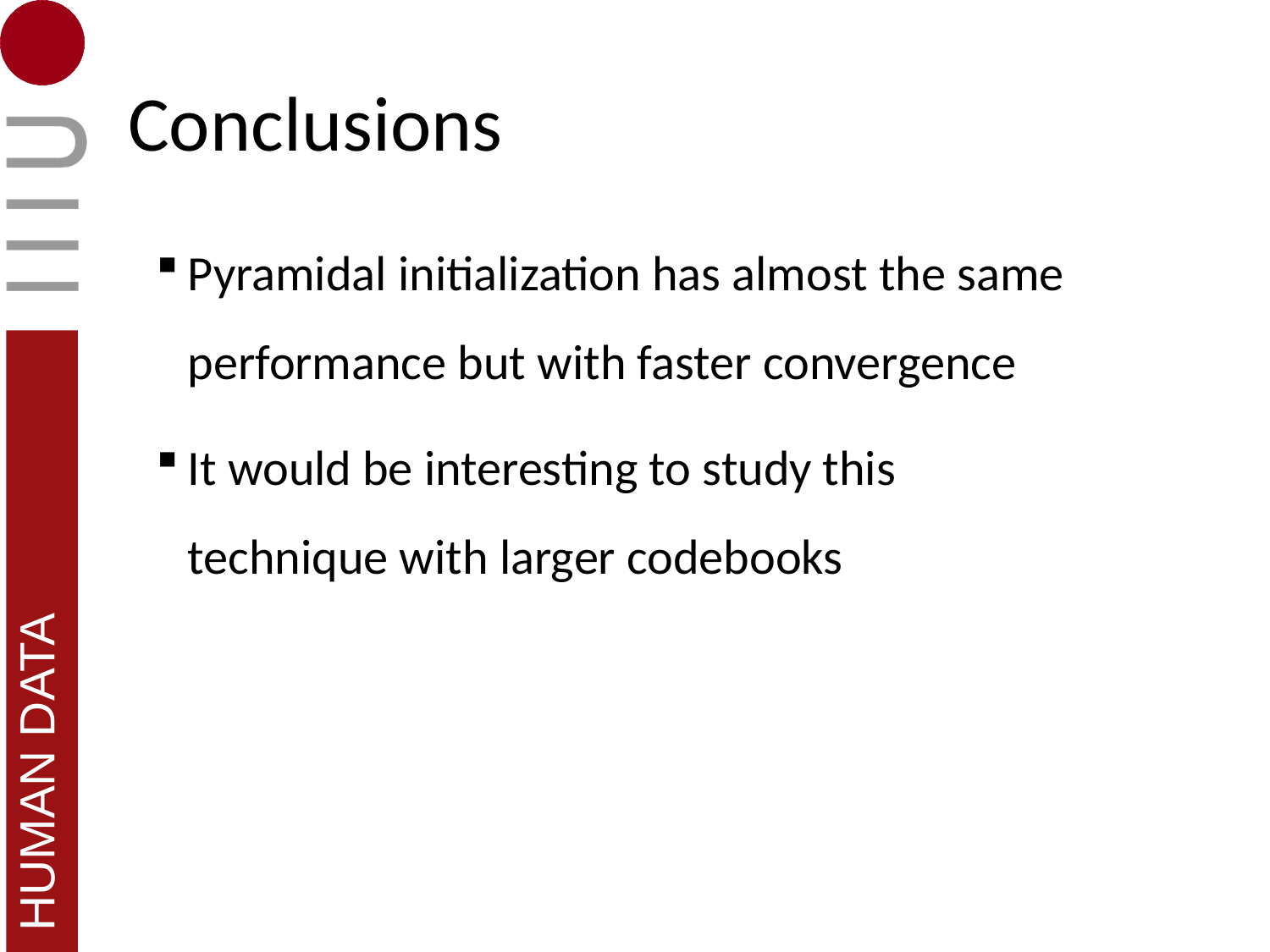

# Conclusions
Pyramidal initialization has almost the same performance but with faster convergence
It would be interesting to study this technique with larger codebooks